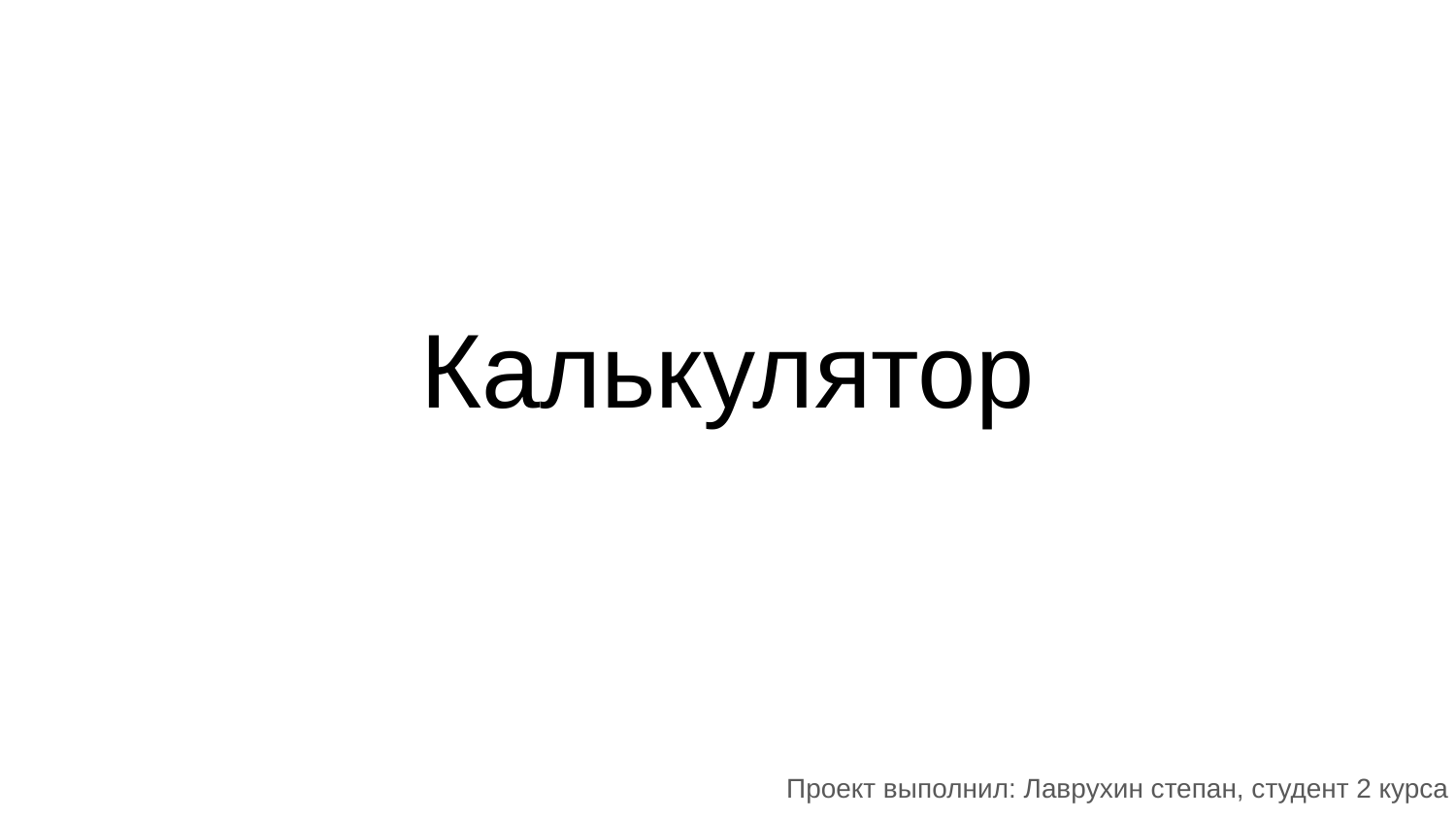

# Калькулятор
Проект выполнил: Лаврухин степан, студент 2 курса